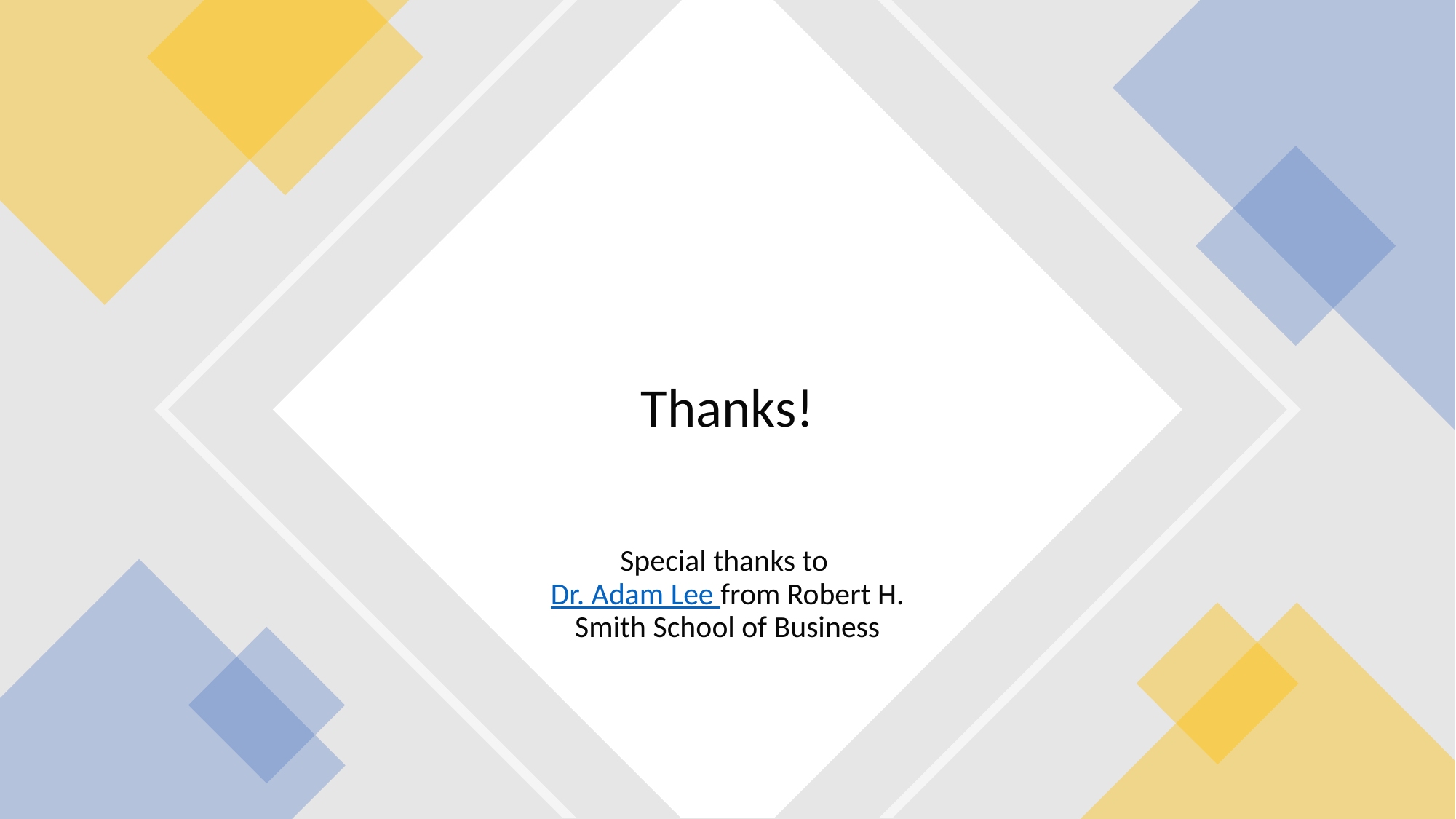

# Thanks!
Special thanks to Dr. Adam Lee from Robert H. Smith School of Business